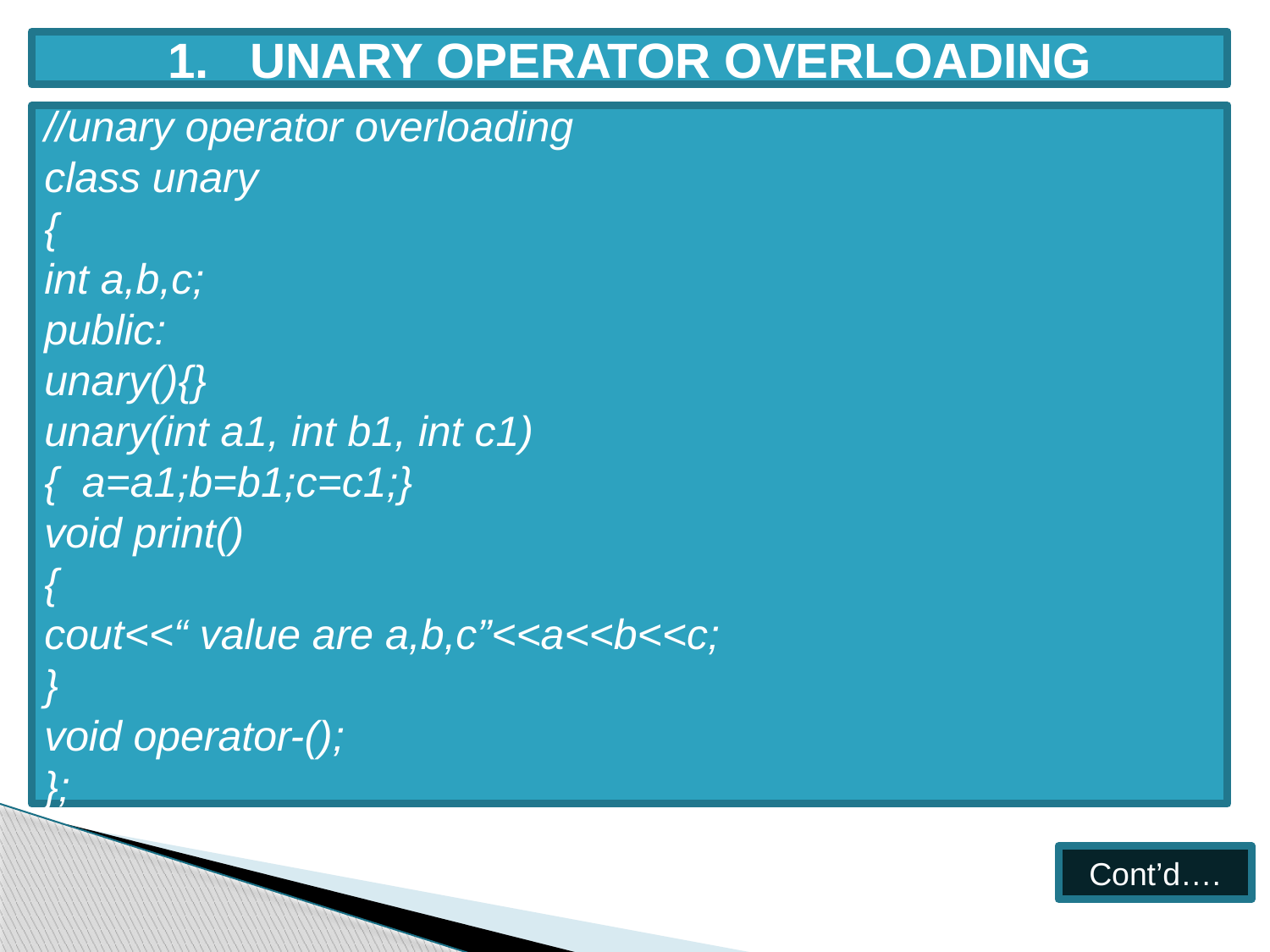

1.   UNARY OPERATOR OVERLOADING
//unary operator overloading
class unary
{
int a,b,c;
public:
unary(){}
unary(int a1, int b1, int c1)
{  a=a1;b=b1;c=c1;}
void print()
{
cout<<“ value are a,b,c”<<a<<b<<c;
}
void operator-();
};
Cont’d….